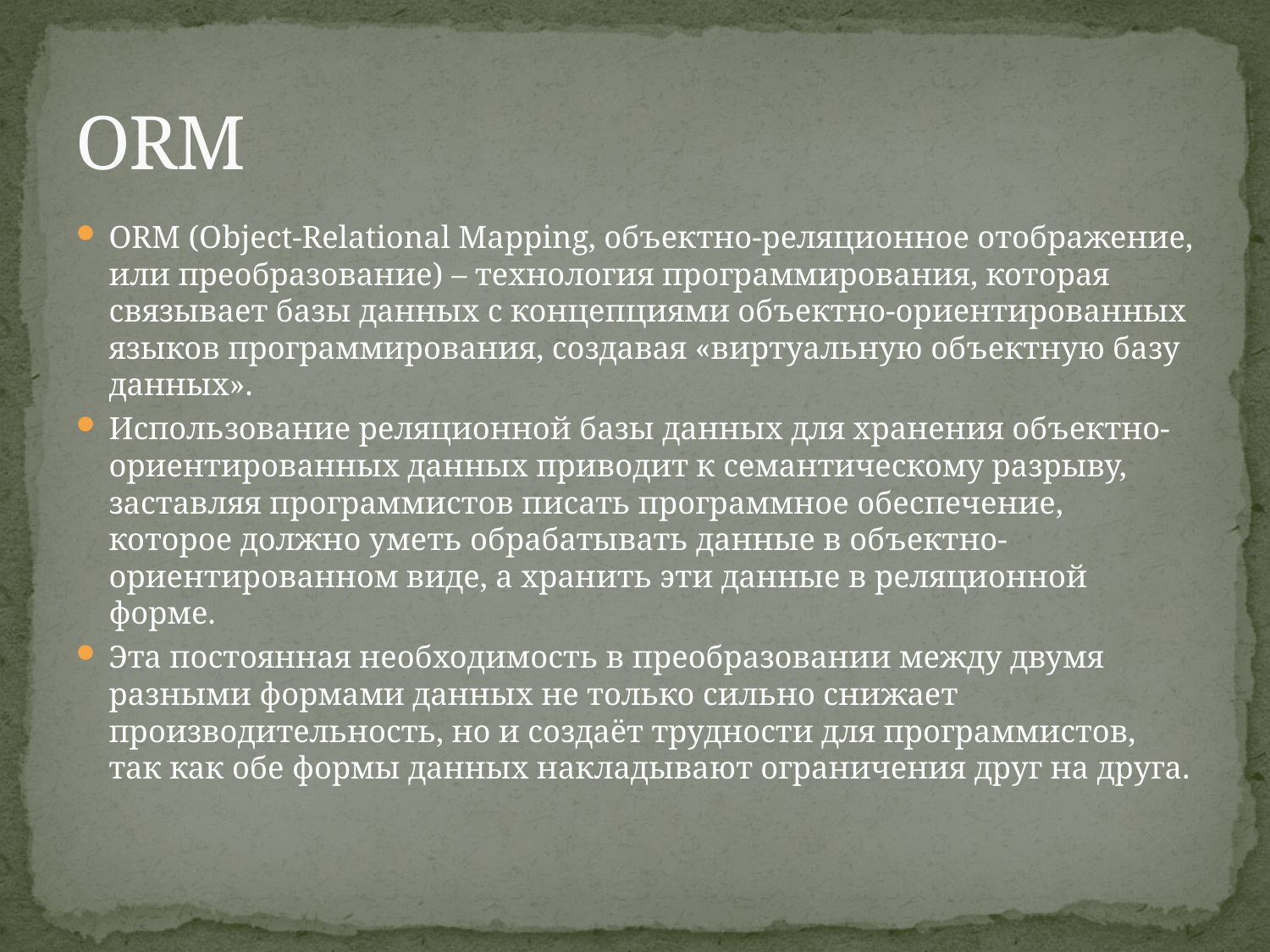

# ORM
ORM (Object-Relational Mapping, объектно-реляционное отображение, или преобразование) – технология программирования, которая связывает базы данных с концепциями объектно-ориентированных языков программирования, создавая «виртуальную объектную базу данных».
Использование реляционной базы данных для хранения объектно-ориентированных данных приводит к семантическому разрыву, заставляя программистов писать программное обеспечение, которое должно уметь обрабатывать данные в объектно-ориентированном виде, а хранить эти данные в реляционной форме.
Эта постоянная необходимость в преобразовании между двумя разными формами данных не только сильно снижает производительность, но и создаёт трудности для программистов, так как обе формы данных накладывают ограничения друг на друга.